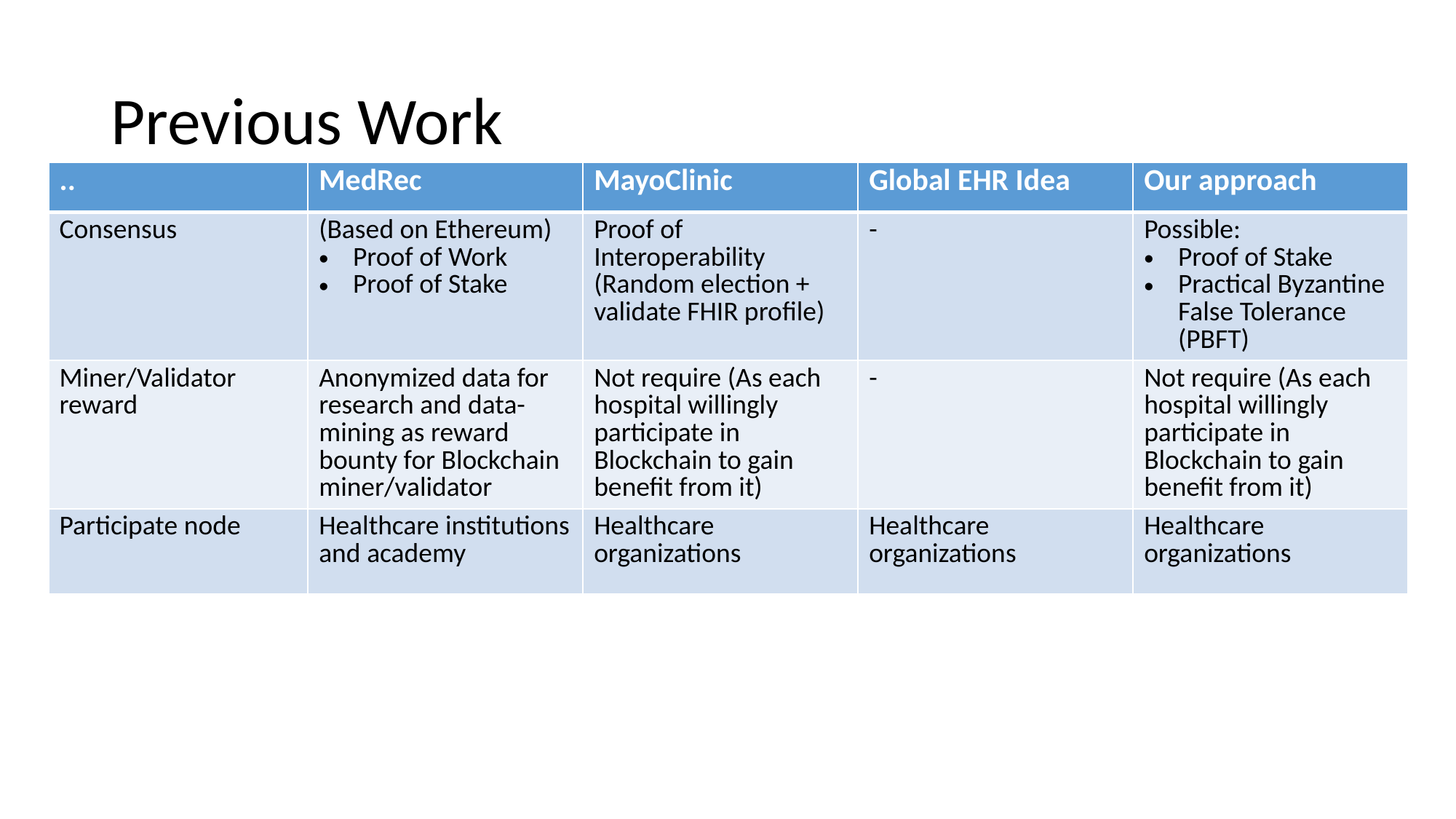

# Previous Work
| .. | MedRec | MayoClinic | Global EHR Idea | Our approach |
| --- | --- | --- | --- | --- |
| Consensus | (Based on Ethereum) Proof of Work Proof of Stake | Proof of Interoperability (Random election + validate FHIR profile) | - | Possible: Proof of Stake Practical Byzantine False Tolerance (PBFT) |
| Miner/Validator reward | Anonymized data for research and data-mining as reward bounty for Blockchain miner/validator | Not require (As each hospital willingly participate in Blockchain to gain benefit from it) | - | Not require (As each hospital willingly participate in Blockchain to gain benefit from it) |
| Participate node | Healthcare institutions and academy | Healthcare organizations | Healthcare organizations | Healthcare organizations |